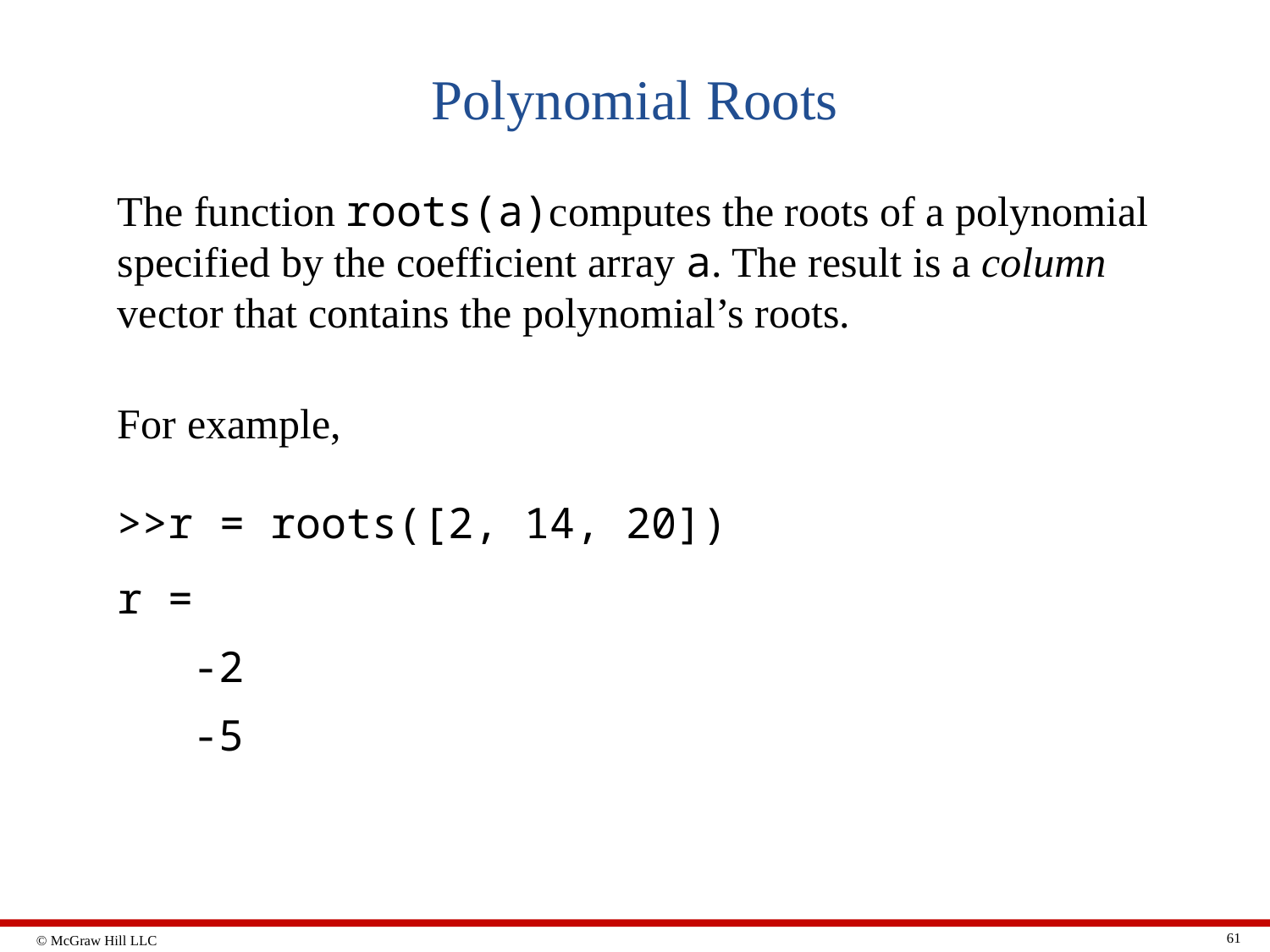

# Polynomial Roots
The function roots(a)computes the roots of a polynomial specified by the coefficient array a. The result is a column vector that contains the polynomial’s roots.
For example,
>>r = roots([2, 14, 20])
r =
   -2
   -5
61